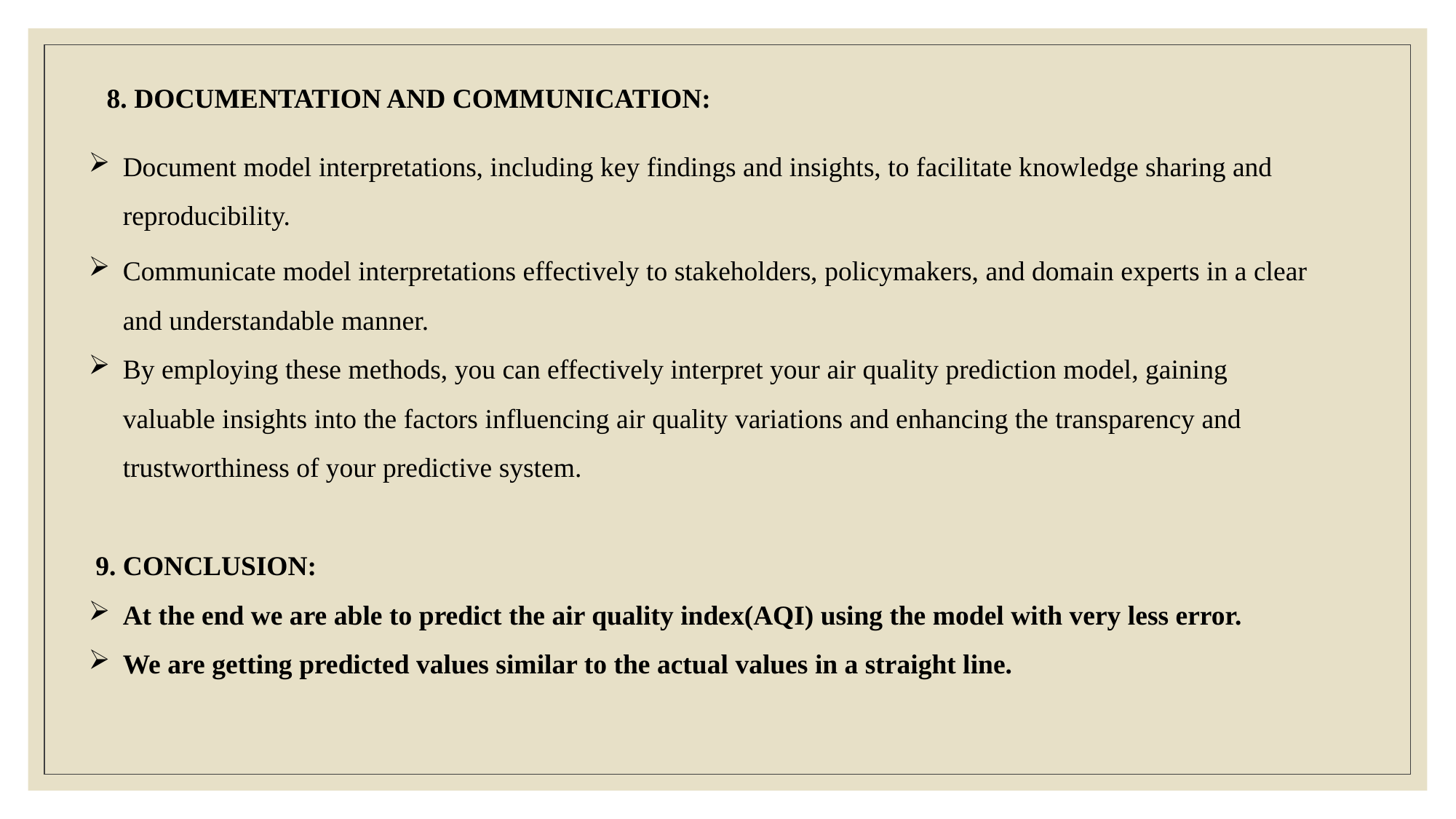

8. DOCUMENTATION AND COMMUNICATION:
Document model interpretations, including key findings and insights, to facilitate knowledge sharing and reproducibility.
Communicate model interpretations effectively to stakeholders, policymakers, and domain experts in a clear and understandable manner.
By employing these methods, you can effectively interpret your air quality prediction model, gaining valuable insights into the factors influencing air quality variations and enhancing the transparency and trustworthiness of your predictive system.

 9. CONCLUSION:
At the end we are able to predict the air quality index(AQI) using the model with very less error.
We are getting predicted values similar to the actual values in a straight line.